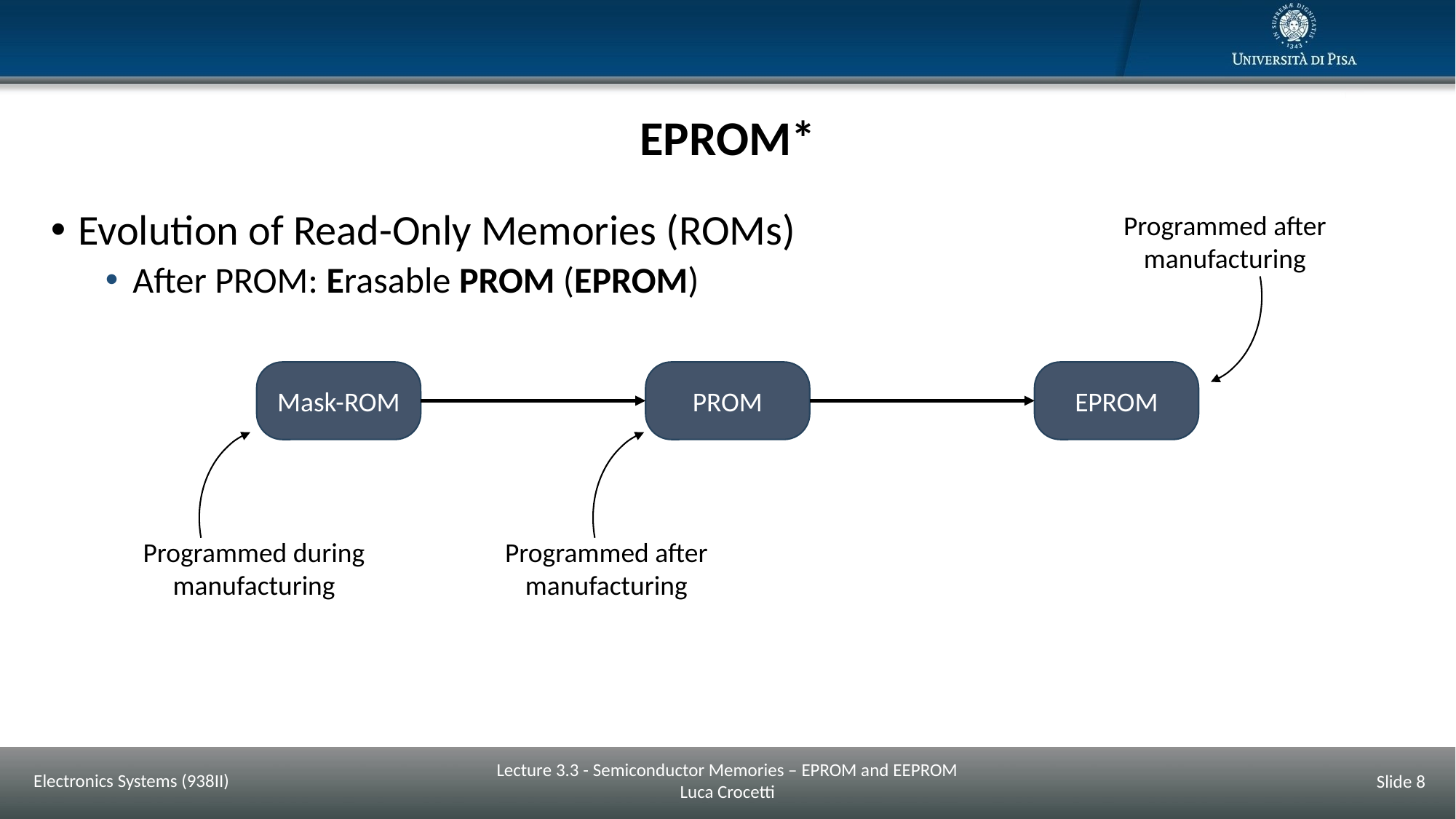

# EPROM*
Programmed after manufacturing
Evolution of Read-Only Memories (ROMs)
After PROM: Erasable PROM (EPROM)

Mask-ROM
PROM
EPROM

Programmed during manufacturing
Programmed after manufacturing